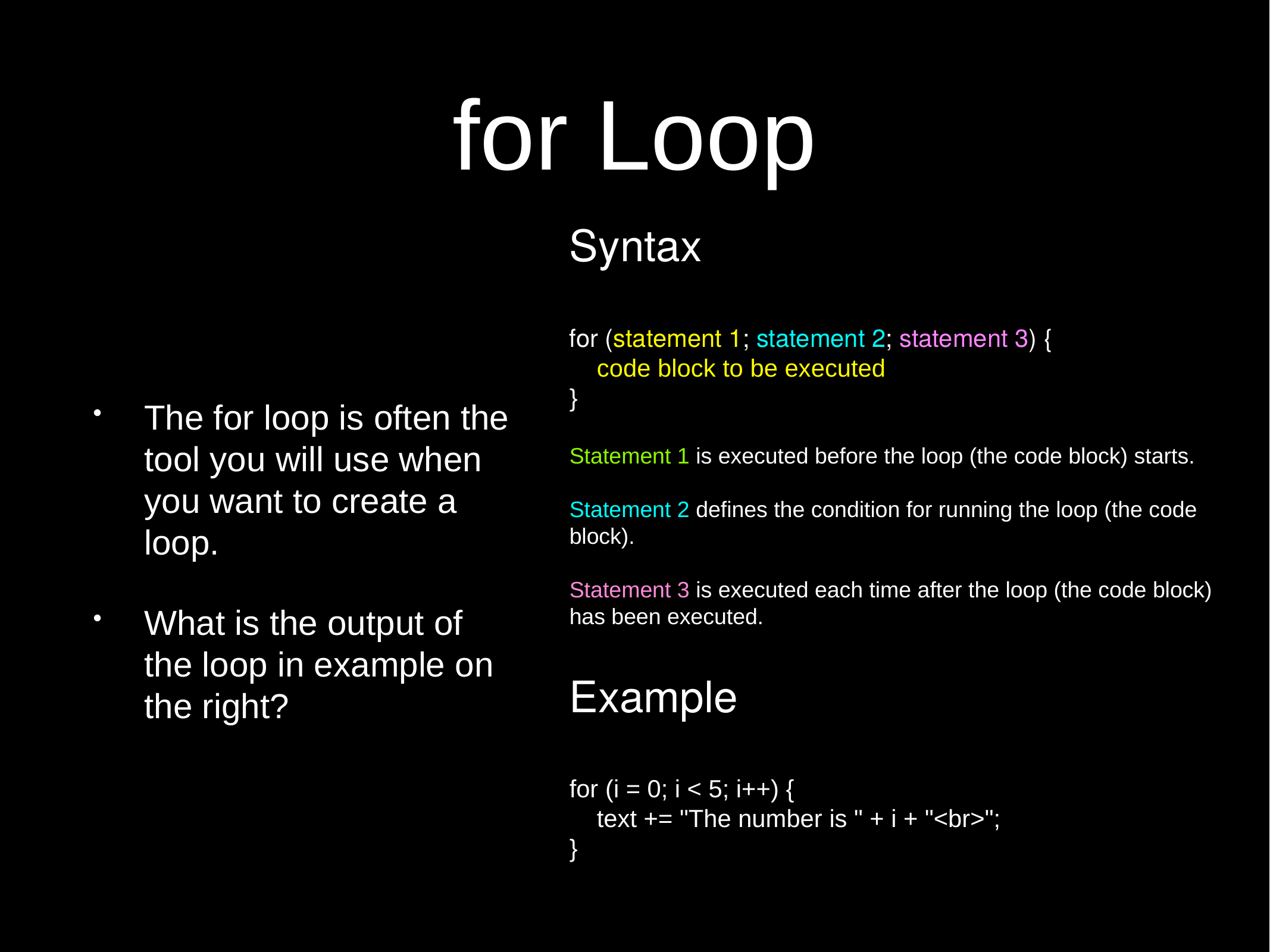

# for Loop
Syntax

for (statement 1; statement 2; statement 3) {
    code block to be executed
}

Statement 1 is executed before the loop (the code block) starts.

Statement 2 defines the condition for running the loop (the code block).

Statement 3 is executed each time after the loop (the code block) has been executed.
The for loop is often the tool you will use when you want to create a loop.
What is the output of the loop in example on the right?
Example

for (i = 0; i < 5; i++) {
    text += "The number is " + i + "<br>";
}